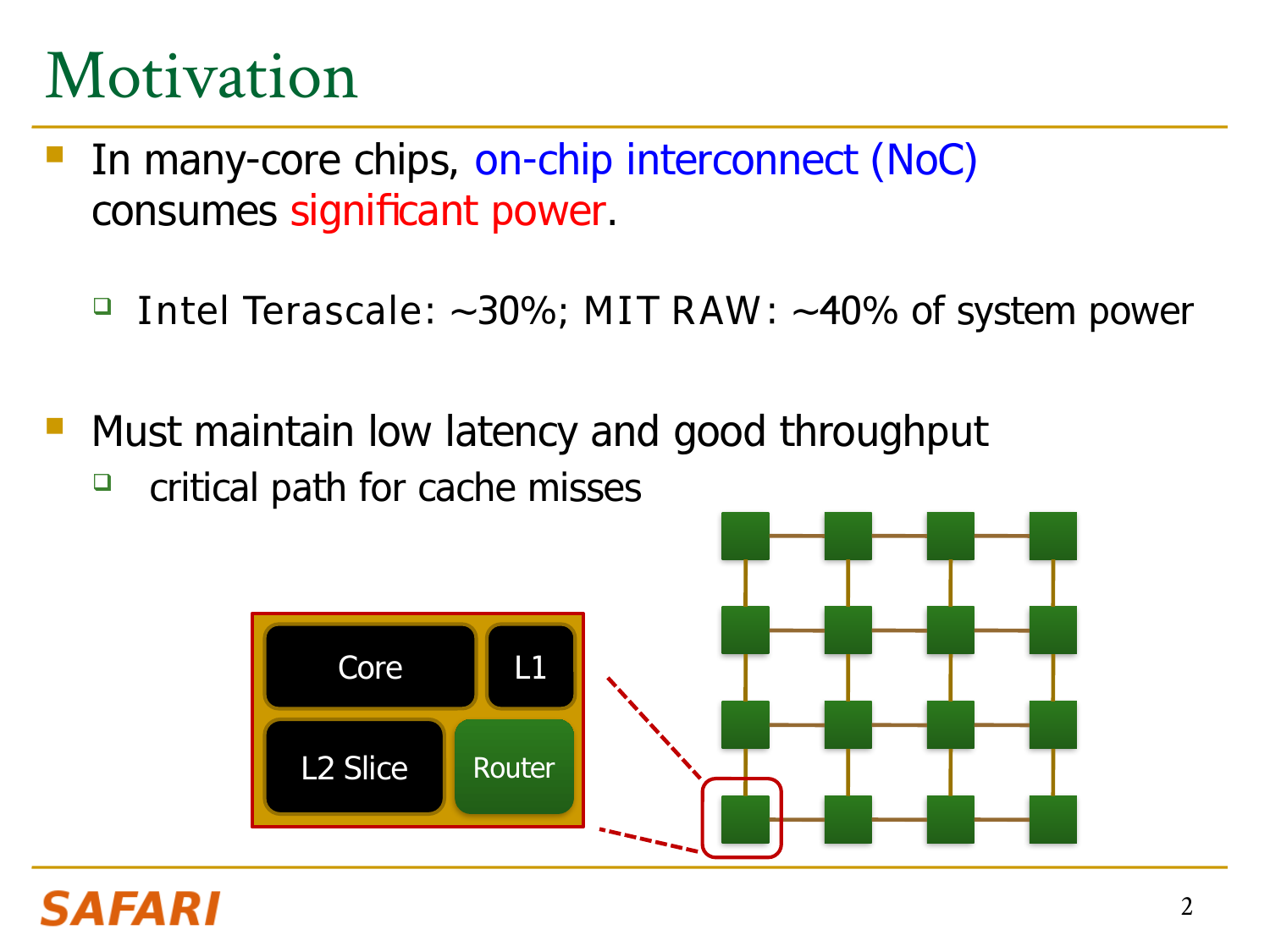

# Motivation
In many-core chips, on-chip interconnect (NoC)    consumes significant power.

Intel Terascale: ~30%; MIT RAW: ~40% of system power

Must maintain low latency and good throughput
 critical path for cache misses

Core
L1
L2 Slice
Router

2